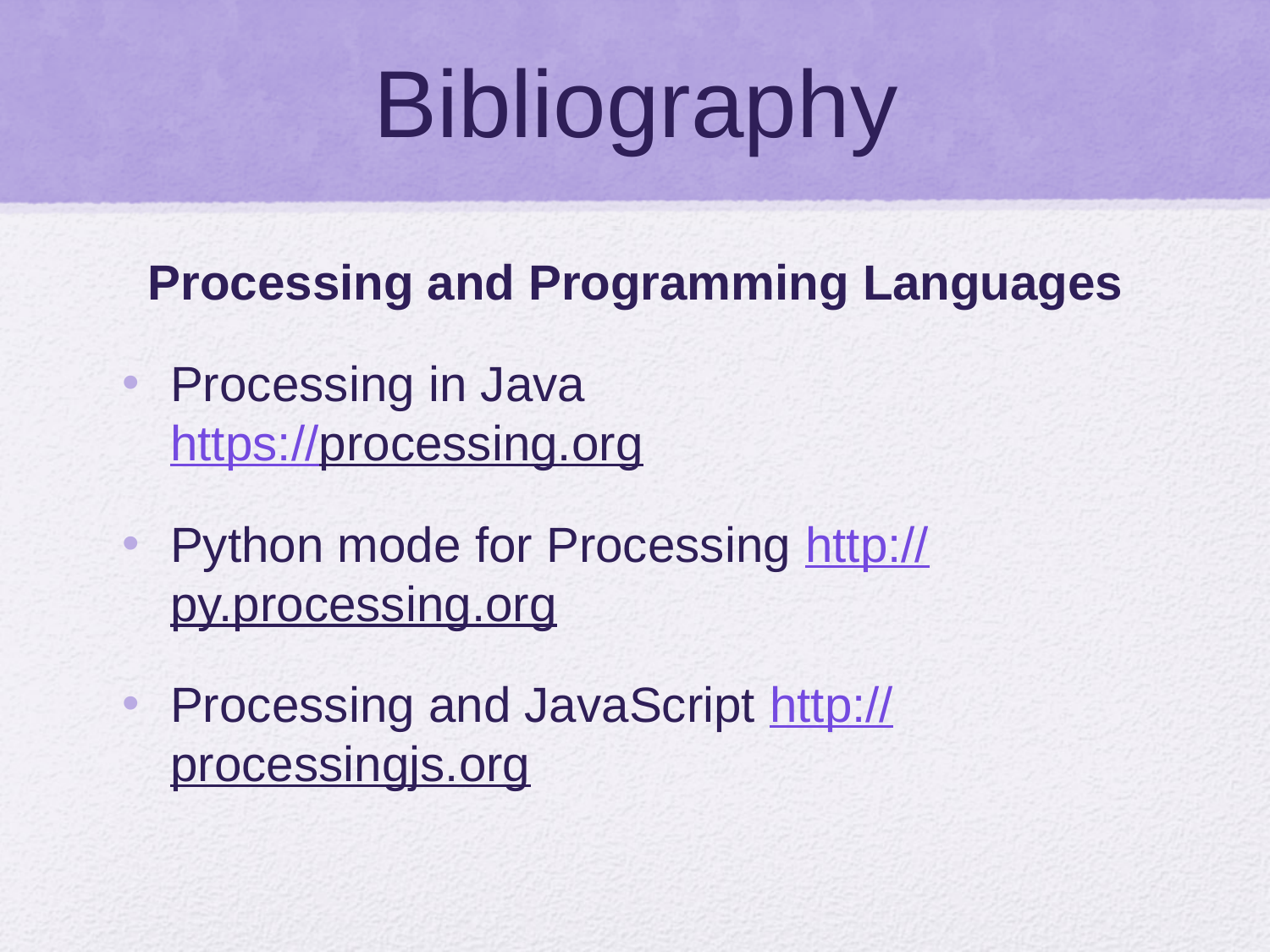

# Bibliography
Processing and Programming Languages
Processing in Java
https://processing.org
Python mode for Processing http://py.processing.org
Processing and JavaScript http://processingjs.org